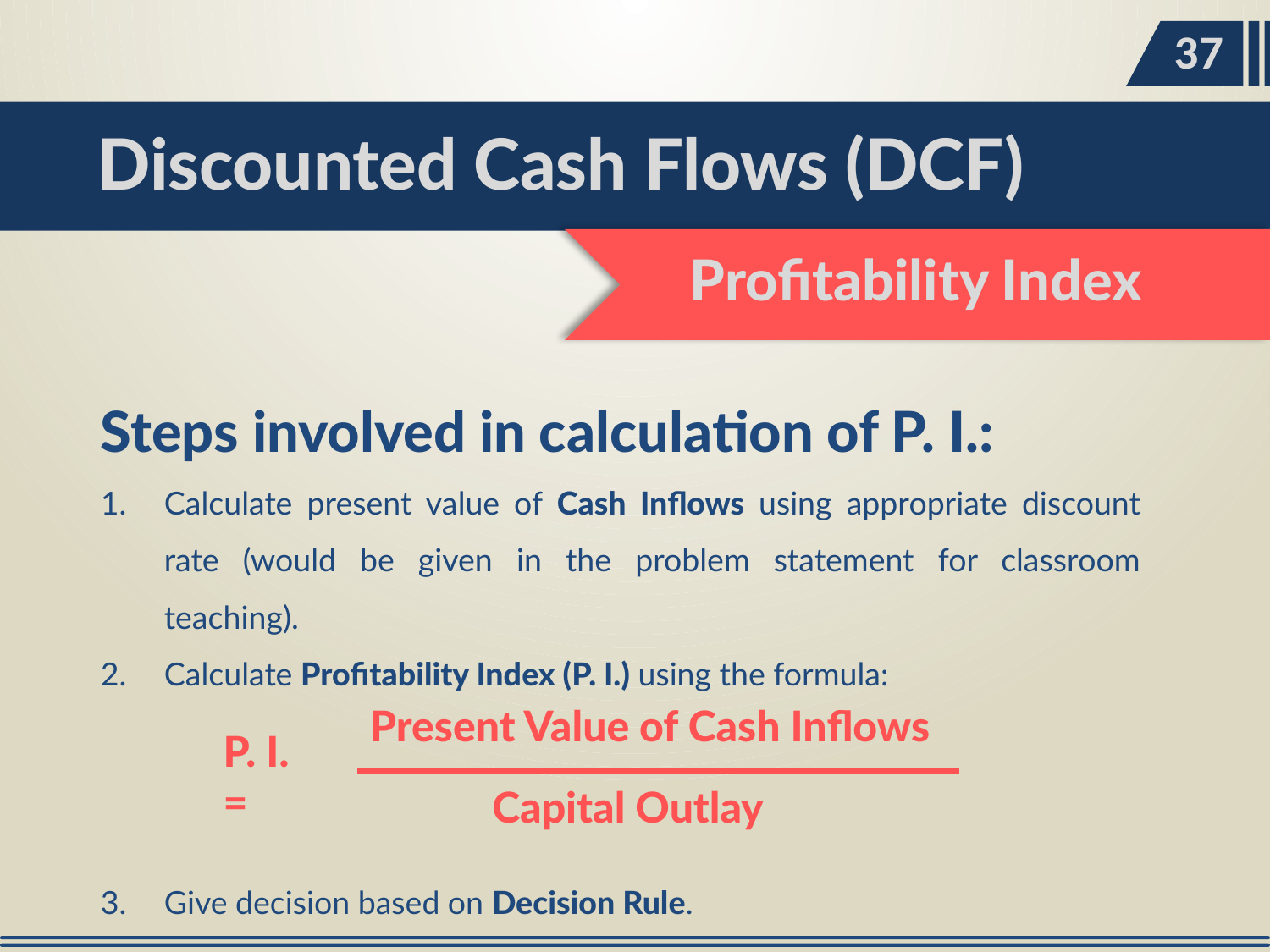

37
Discounted Cash Flows (DCF)
Profitability Index
Steps involved in calculation of P. I.:
Calculate present value of Cash Inflows using appropriate discount rate (would be given in the problem statement for classroom teaching).
Calculate Profitability Index (P. I.) using the formula:

Give decision based on Decision Rule.
Present Value of Cash Inflows
P. I. =
Capital Outlay